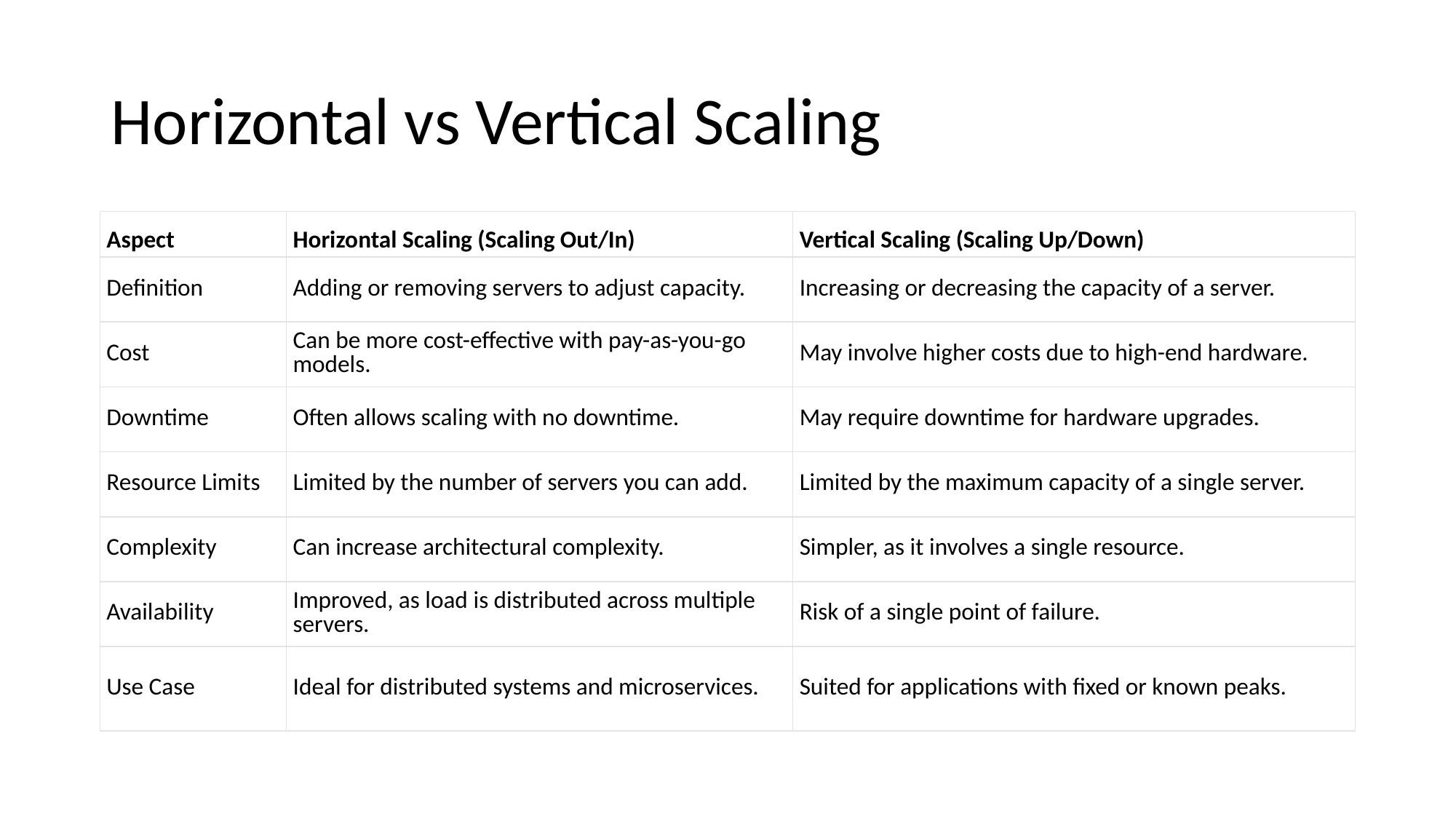

# Horizontal vs Vertical Scaling
| Aspect | Horizontal Scaling (Scaling Out/In) | Vertical Scaling (Scaling Up/Down) |
| --- | --- | --- |
| Definition | Adding or removing servers to adjust capacity. | Increasing or decreasing the capacity of a server. |
| Cost | Can be more cost-effective with pay-as-you-go models. | May involve higher costs due to high-end hardware. |
| Downtime | Often allows scaling with no downtime. | May require downtime for hardware upgrades. |
| Resource Limits | Limited by the number of servers you can add. | Limited by the maximum capacity of a single server. |
| Complexity | Can increase architectural complexity. | Simpler, as it involves a single resource. |
| Availability | Improved, as load is distributed across multiple servers. | Risk of a single point of failure. |
| Use Case | Ideal for distributed systems and microservices. | Suited for applications with fixed or known peaks. |